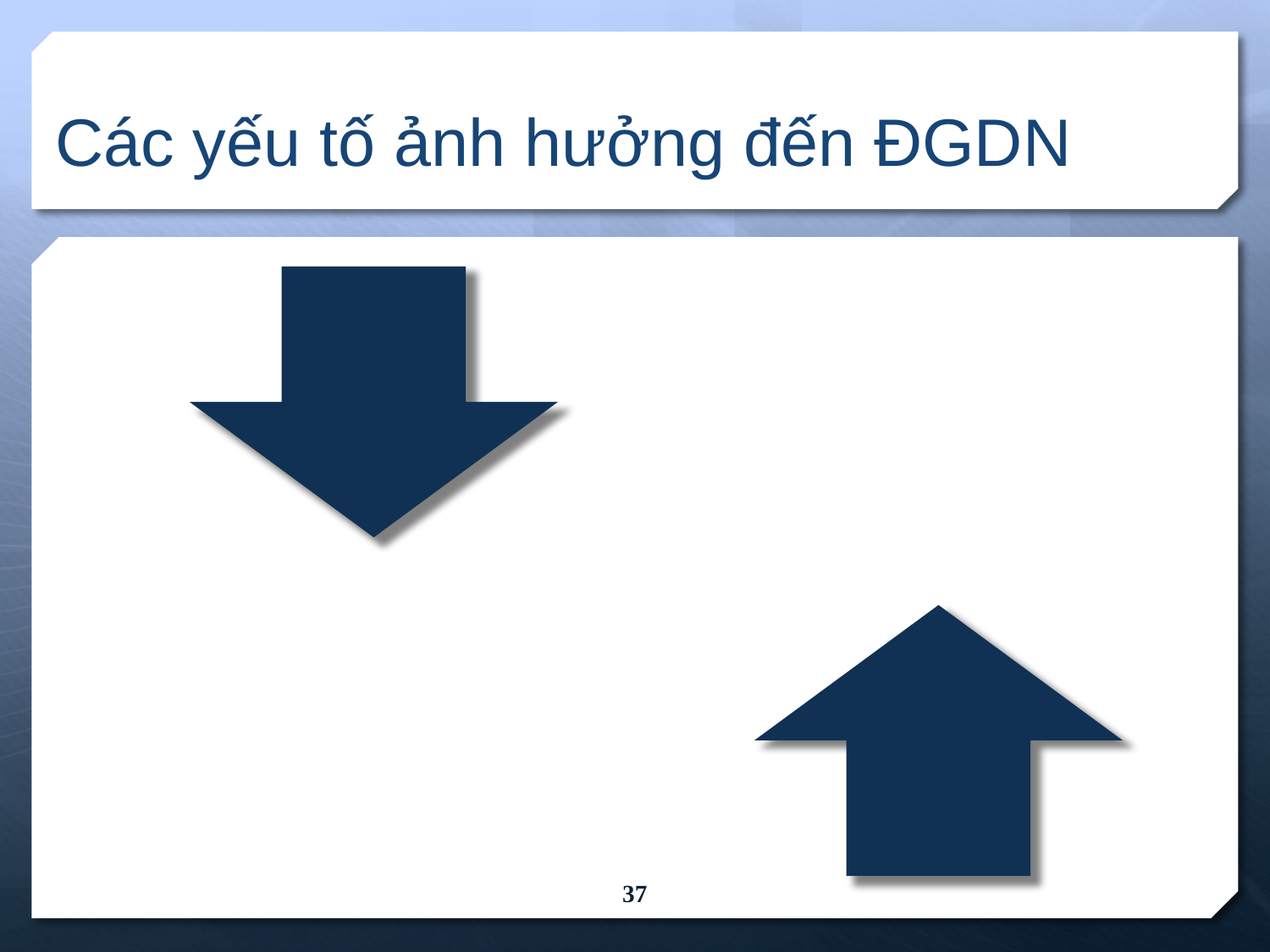

# Các yếu tố ảnh hưởng đến ĐGDN
Các yếu tố khách quan

Các yếu tố chủ quan

37